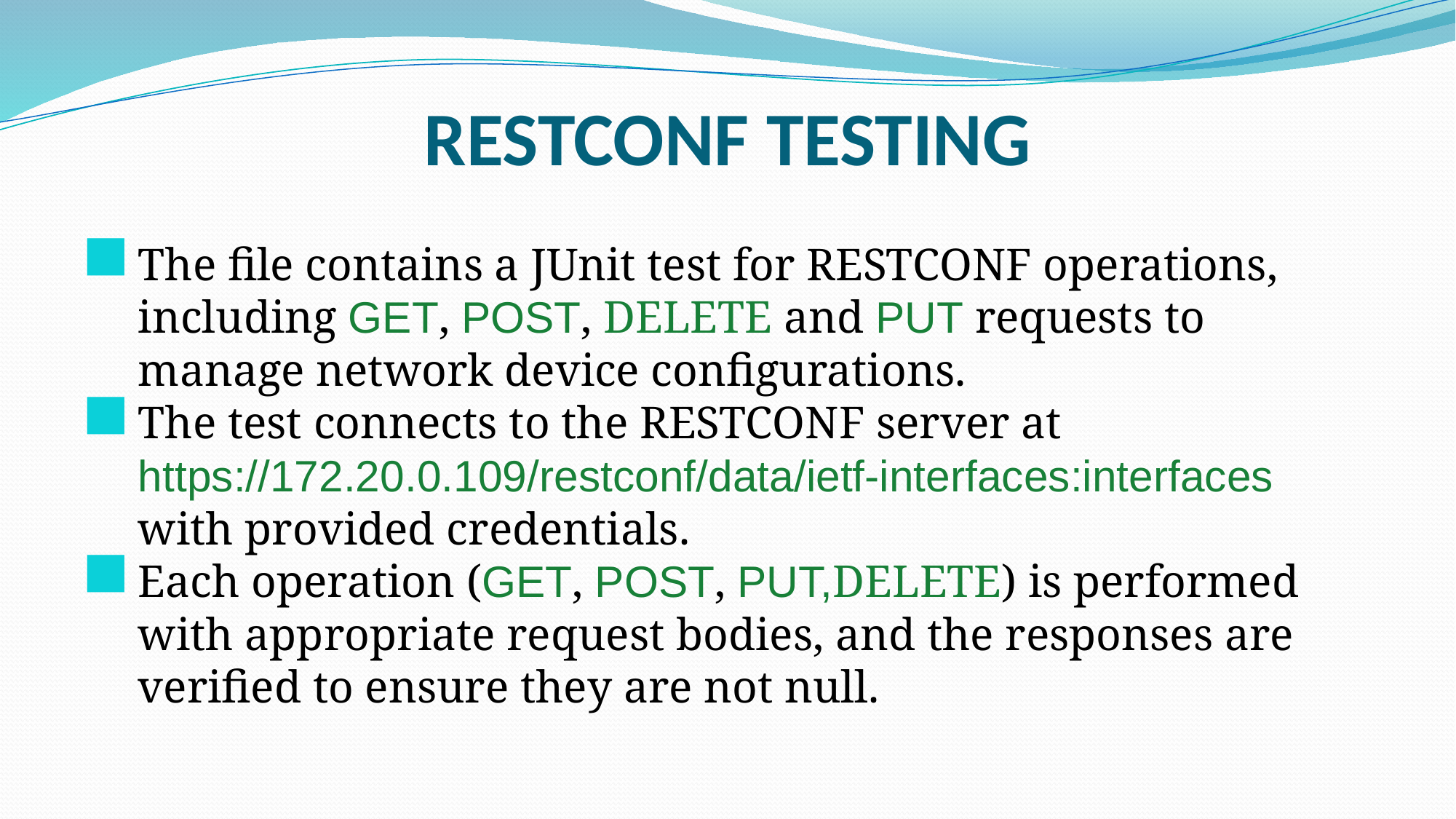

# RESTCONF TESTING

The file contains a JUnit test for RESTCONF operations, including GET, POST, DELETE and PUT requests to manage network device configurations.
The test connects to the RESTCONF server at https://172.20.0.109/restconf/data/ietf-interfaces:interfaces with provided credentials.
Each operation (GET, POST, PUT,DELETE) is performed with appropriate request bodies, and the responses are verified to ensure they are not null.